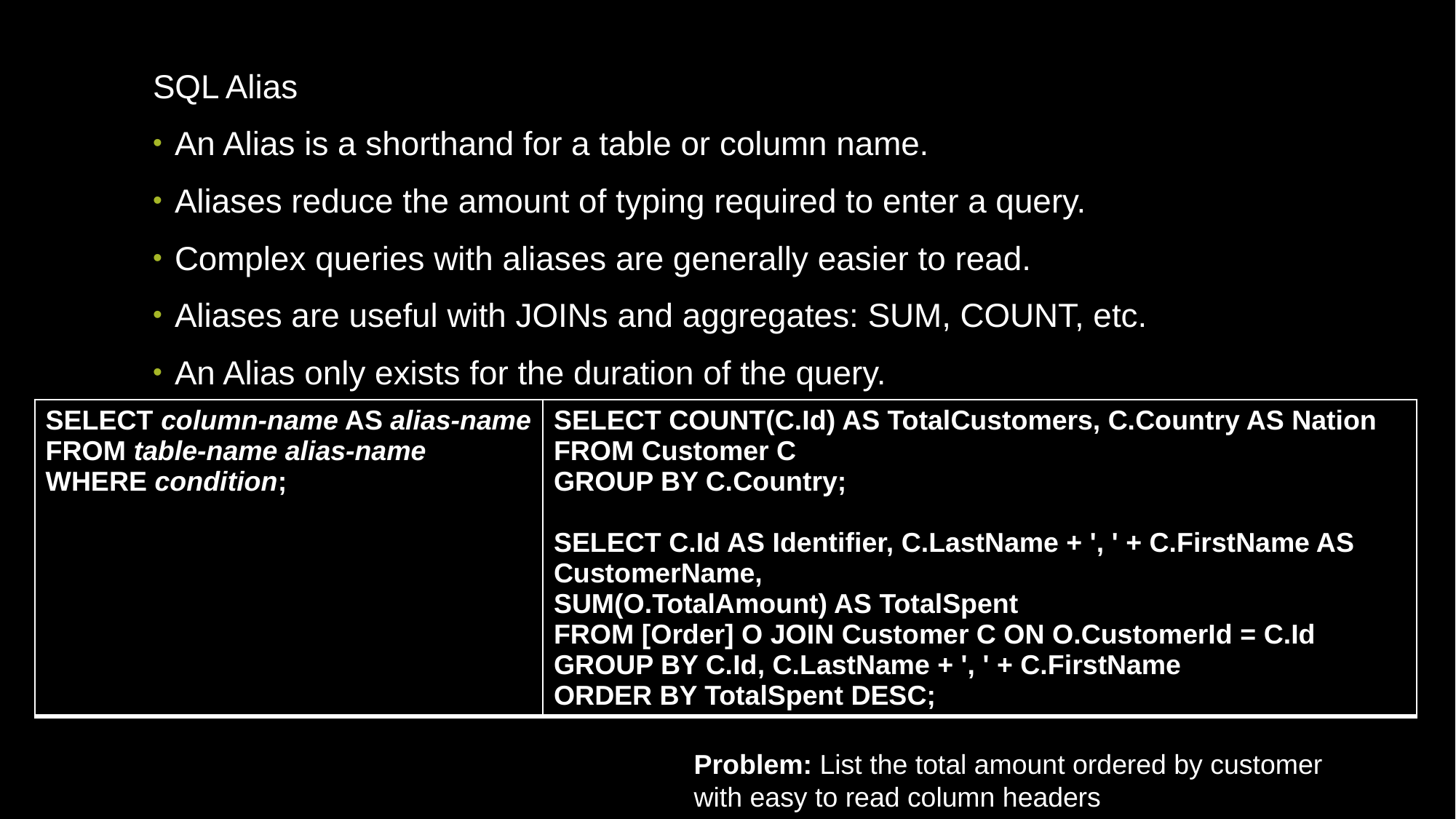

SQL Alias
An Alias is a shorthand for a table or column name.
Aliases reduce the amount of typing required to enter a query.
Complex queries with aliases are generally easier to read.
Aliases are useful with JOINs and aggregates: SUM, COUNT, etc.
An Alias only exists for the duration of the query.

| SELECT column-name AS alias-name FROM table-name alias-name WHERE condition; | SELECT COUNT(C.Id) AS TotalCustomers, C.Country AS Nation FROM Customer C GROUP BY C.Country; SELECT C.Id AS Identifier, C.LastName + ', ' + C.FirstName AS CustomerName, SUM(O.TotalAmount) AS TotalSpent FROM [Order] O JOIN Customer C ON O.CustomerId = C.Id GROUP BY C.Id, C.LastName + ', ' + C.FirstName ORDER BY TotalSpent DESC; |
| --- | --- |
Problem: List the total amount ordered by customer
with easy to read column headers